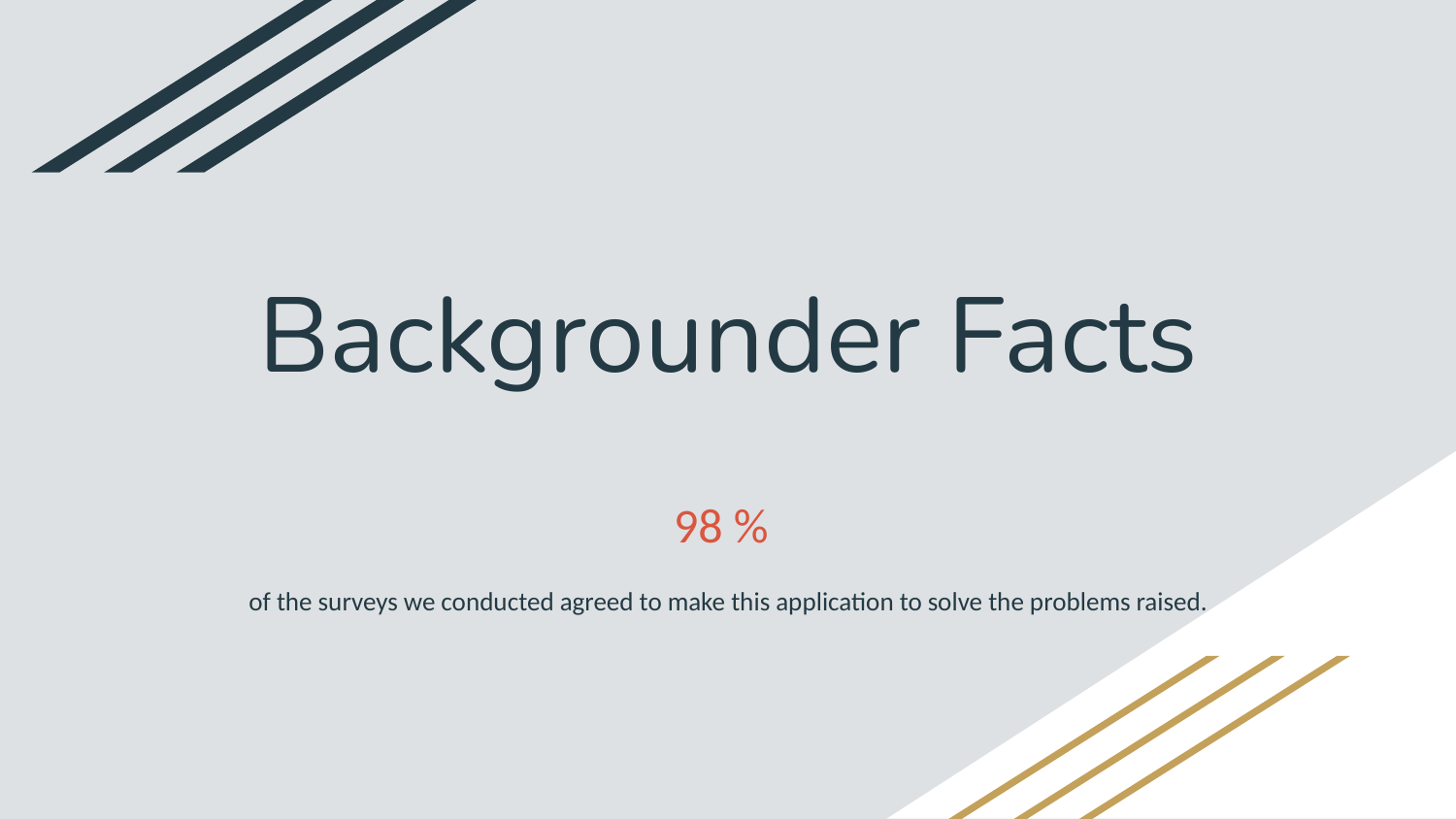

# Backgrounder Facts
98 %
of the surveys we conducted agreed to make this application to solve the problems raised.